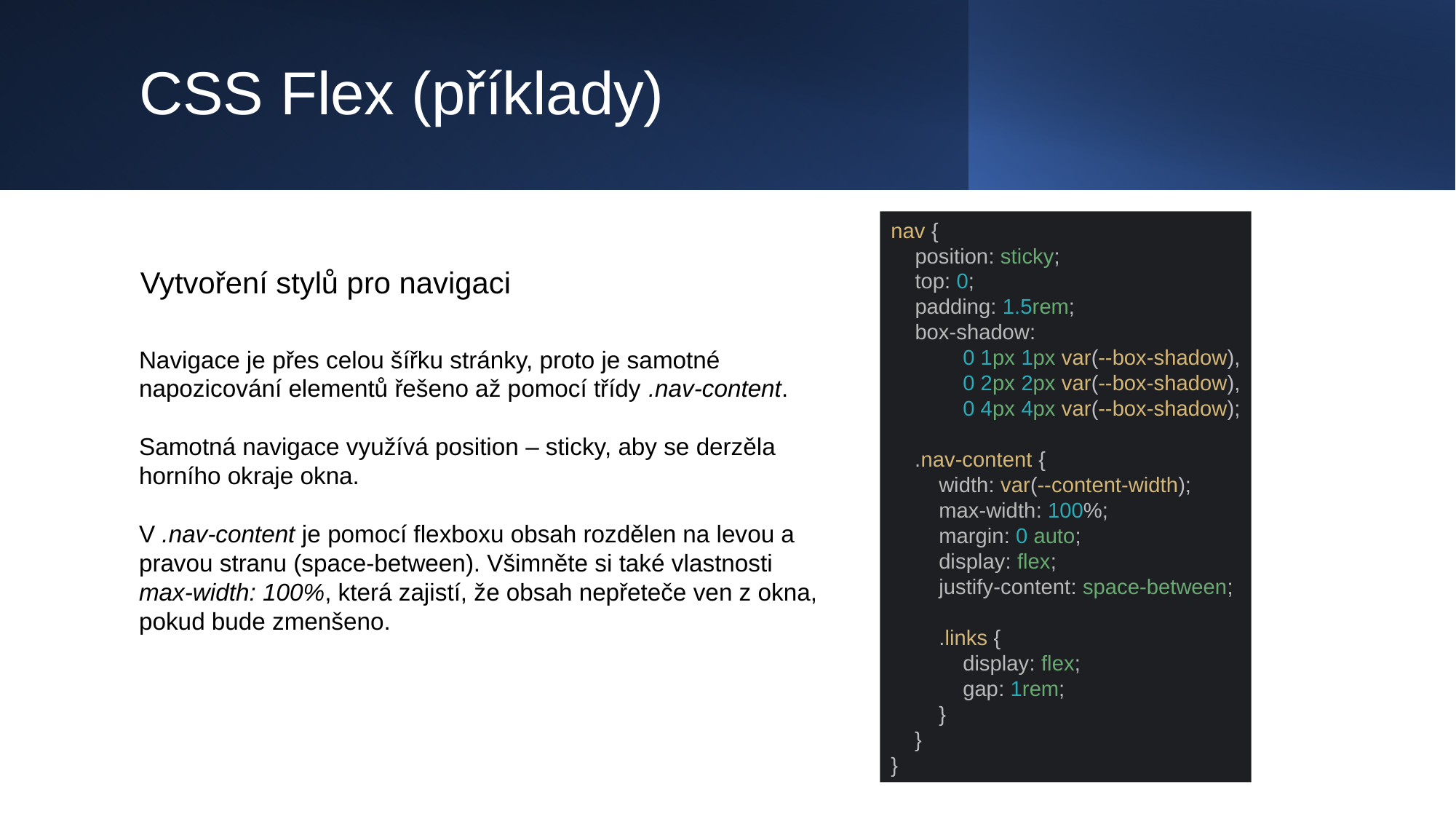

# CSS Flex (příklady)
nav {
    position: sticky;
    top: 0;
    padding: 1.5rem;
    box-shadow:
            0 1px 1px var(--box-shadow),
            0 2px 2px var(--box-shadow),
            0 4px 4px var(--box-shadow);
    .nav-content {
        width: var(--content-width);
        max-width: 100%;
        margin: 0 auto;
        display: flex;
        justify-content: space-between;
        .links {
            display: flex;
            gap: 1rem;
        }
    }
}
Vytvoření stylů pro navigaci
Navigace je přes celou šířku stránky, proto je samotné napozicování elementů řešeno až pomocí třídy .nav-content.

Samotná navigace využívá position – sticky, aby se derzěla horního okraje okna.

V .nav-content je pomocí flexboxu obsah rozdělen na levou a pravou stranu (space-between). Všimněte si také vlastnosti
max-width: 100%, která zajistí, že obsah nepřeteče ven z okna, pokud bude zmenšeno.